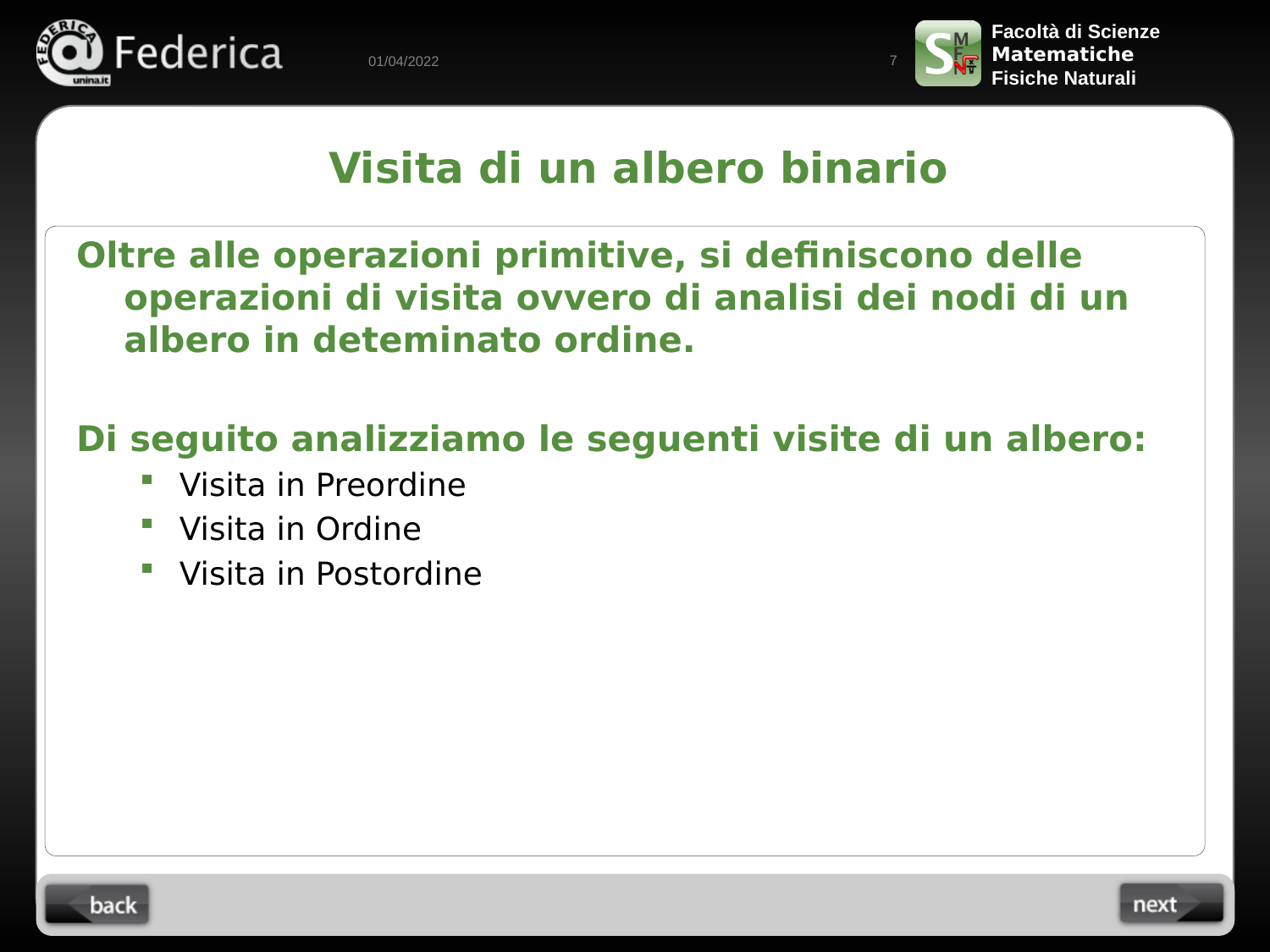

7
01/04/2022
# Visita di un albero binario

Oltre alle operazioni primitive, si definiscono delle operazioni di visita ovvero di analisi dei nodi di un albero in deteminato ordine.

Di seguito analizziamo le seguenti visite di un albero:
Visita in Preordine
Visita in Ordine
Visita in Postordine